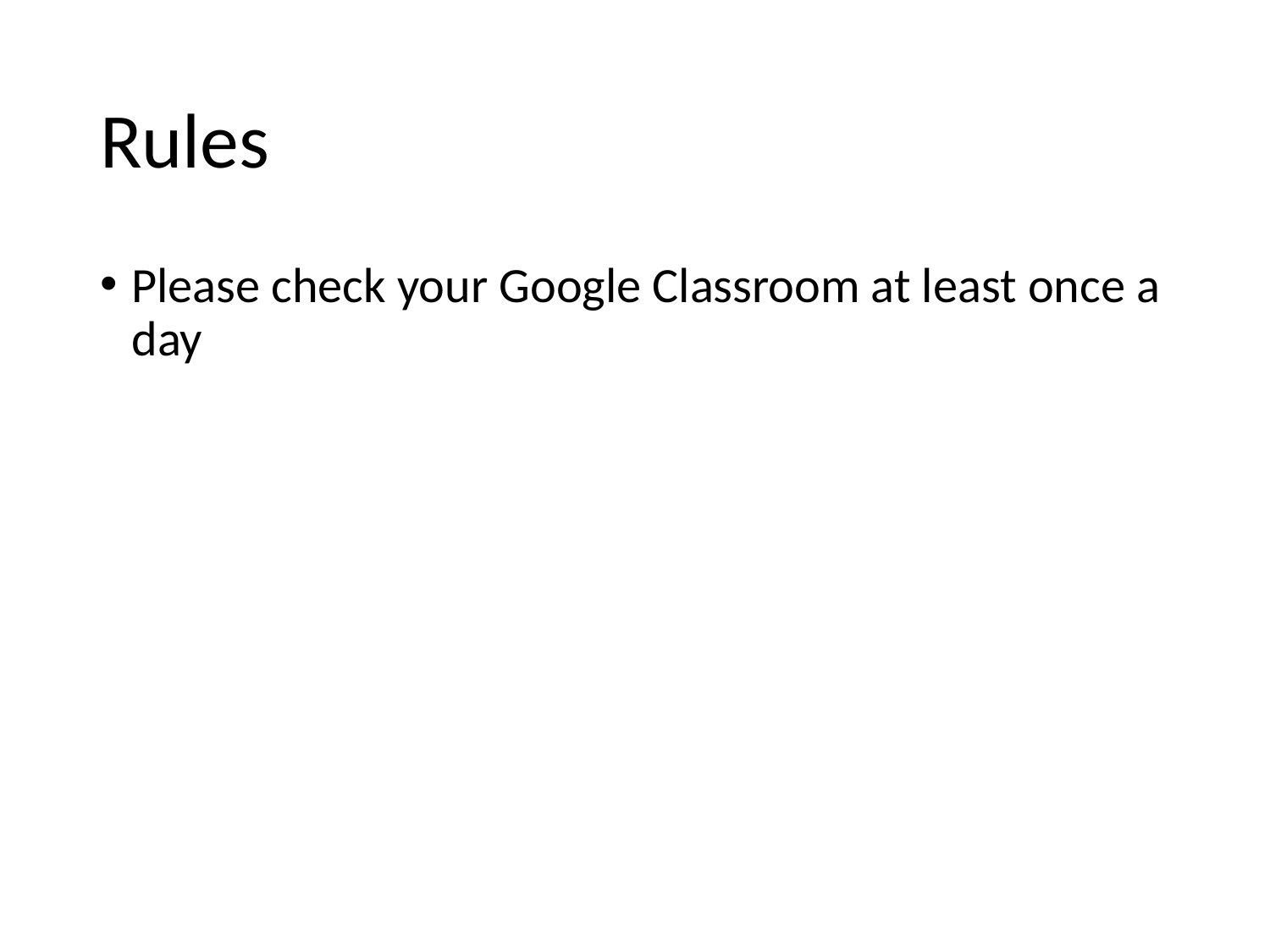

# Rules
Please check your Google Classroom at least once a day